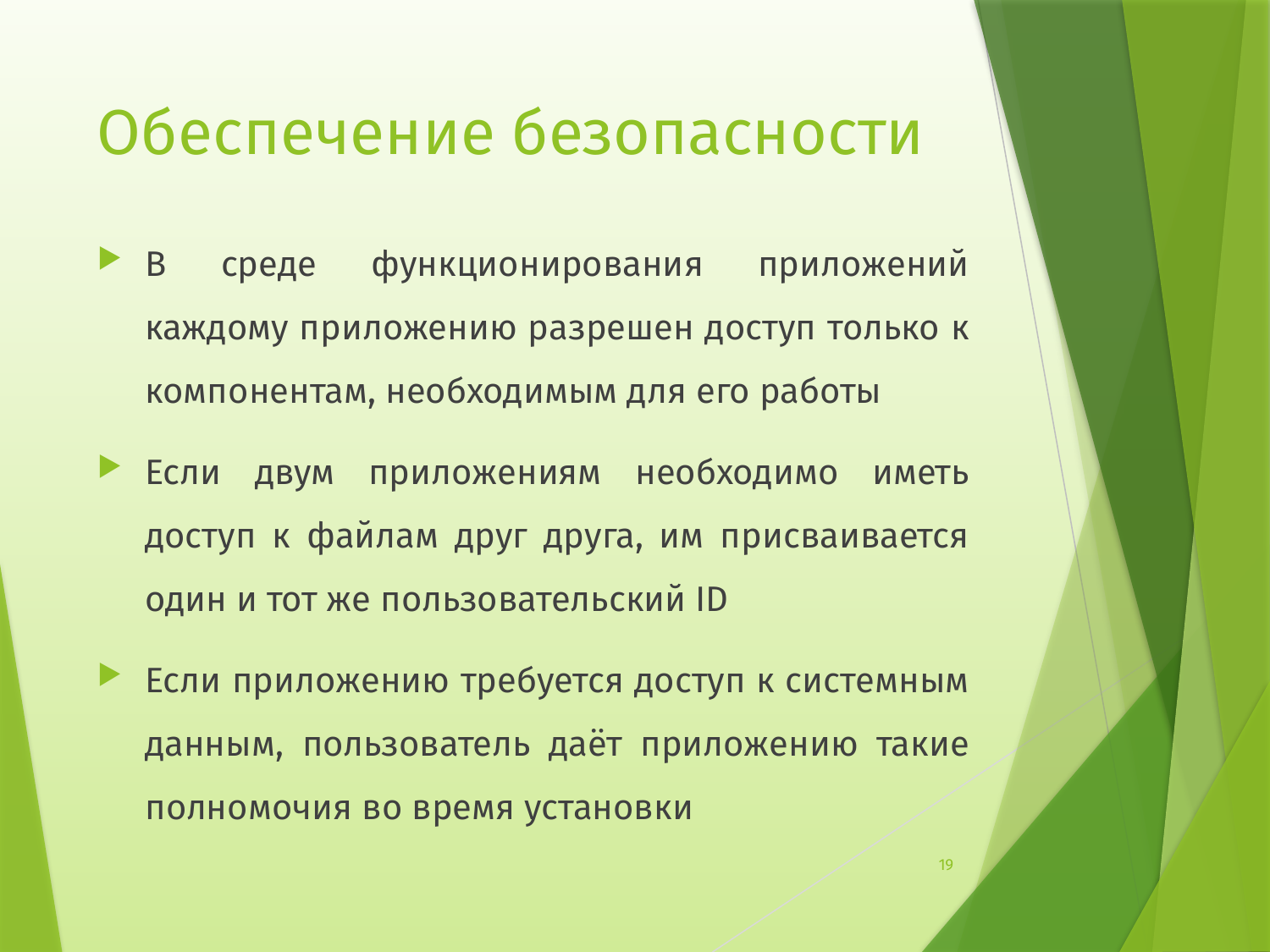

# Обеспечение безопасности
В среде функционирования приложений каждому приложению разрешен доступ только к компонентам, необходимым для его работы
Если двум приложениям необходимо иметь доступ к файлам друг друга, им присваивается один и тот же пользовательский ID
Если приложению требуется доступ к системным данным, пользователь даёт приложению такие полномочия во время установки
19